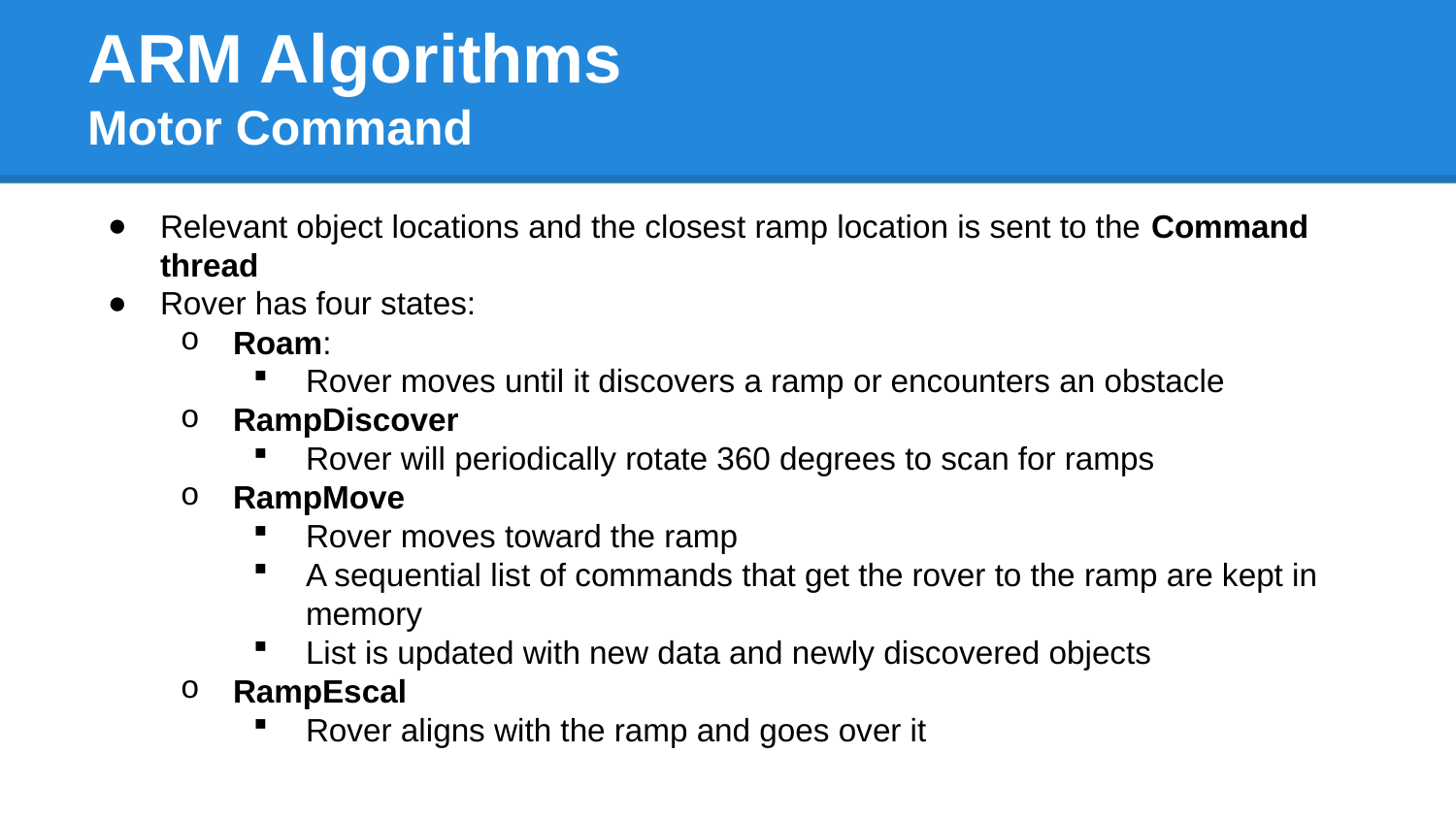

# ARM Algorithms
Motor Command
Relevant object locations and the closest ramp location is sent to the Command thread
Rover has four states:
Roam:
Rover moves until it discovers a ramp or encounters an obstacle
RampDiscover
Rover will periodically rotate 360 degrees to scan for ramps
RampMove
Rover moves toward the ramp
A sequential list of commands that get the rover to the ramp are kept in memory
List is updated with new data and newly discovered objects
RampEscal
Rover aligns with the ramp and goes over it